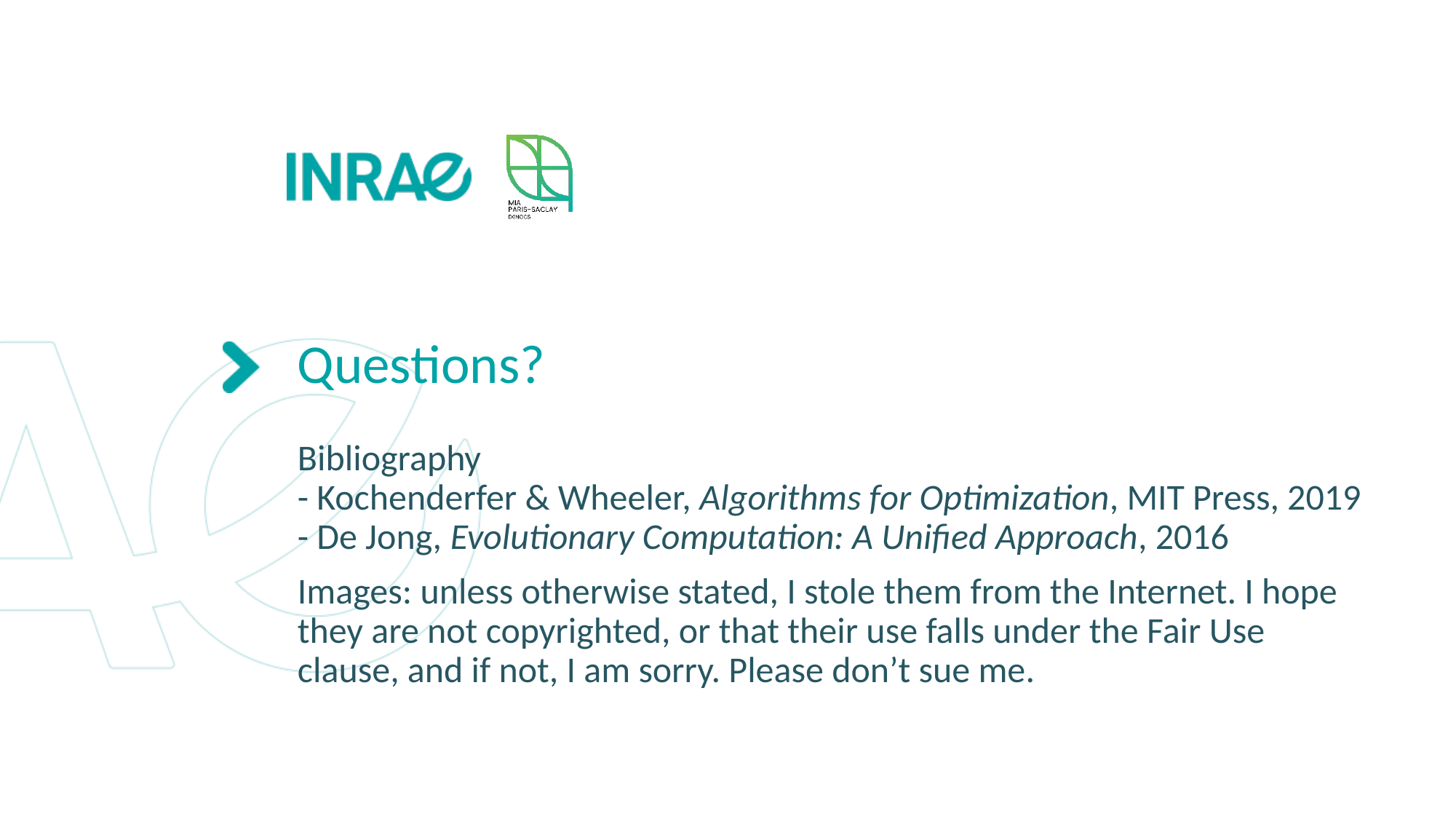

# Questions?
Bibliography
- Kochenderfer & Wheeler, Algorithms for Optimization, MIT Press, 2019
- De Jong, Evolutionary Computation: A Unified Approach, 2016
Images: unless otherwise stated, I stole them from the Internet. I hope they are not copyrighted, or that their use falls under the Fair Use clause, and if not, I am sorry. Please don’t sue me.